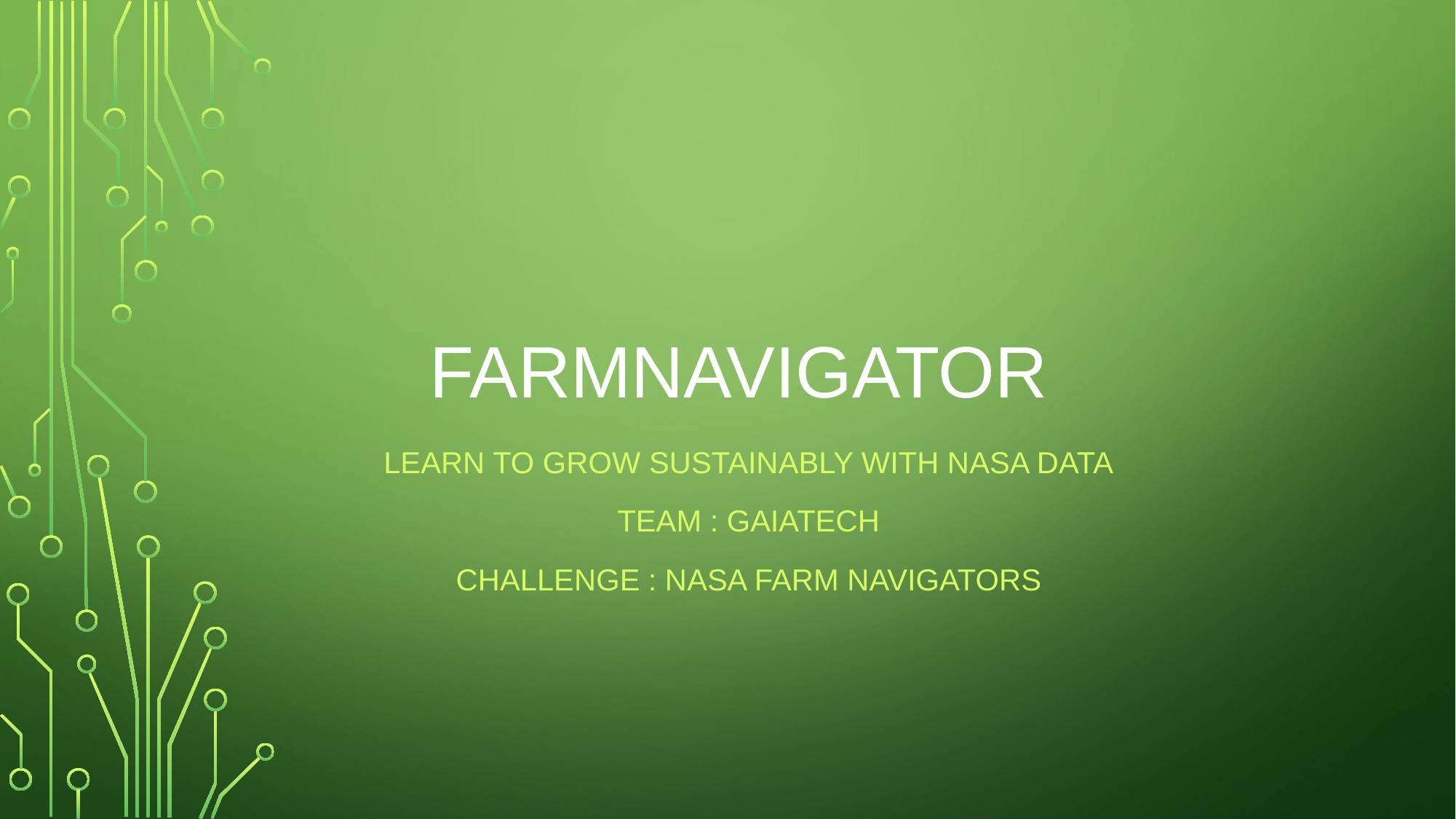

# FarmNavigator
LEARN TO GROW SUSTAINABLY WITH NASA DATA
TEAM : GAIATECH
CHALLENGE : NASA FARM NAVIGATORS